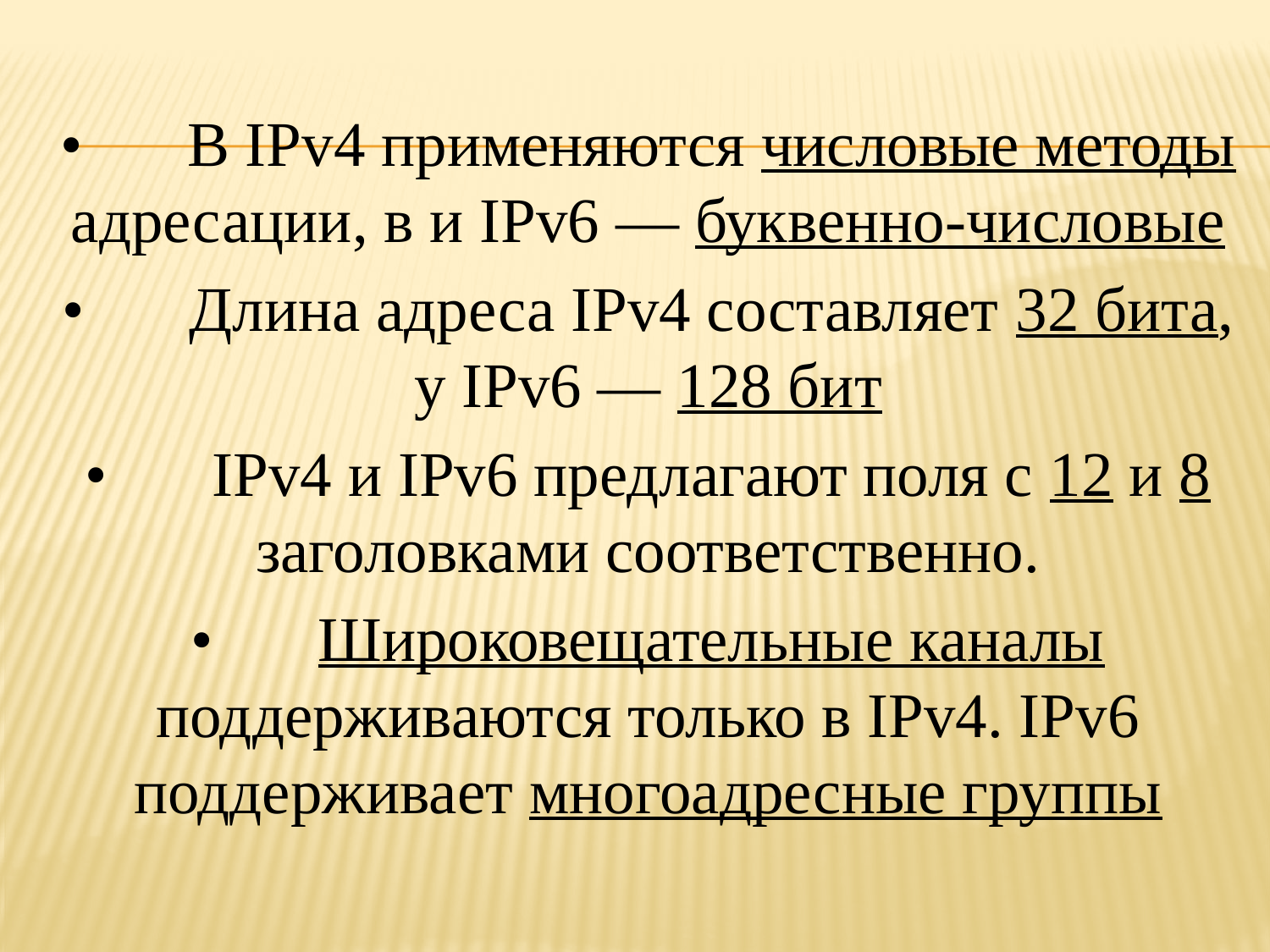

•	В IPv4 применяются числовые методы адресации, в и IPv6 — буквенно-числовые
•	Длина адреса IPv4 составляет 32 бита, у IPv6 — 128 бит
•	IPv4 и IPv6 предлагают поля с 12 и 8 заголовками соответственно.
•	Широковещательные каналы поддерживаются только в IPv4. IPv6 поддерживает многоадресные группы